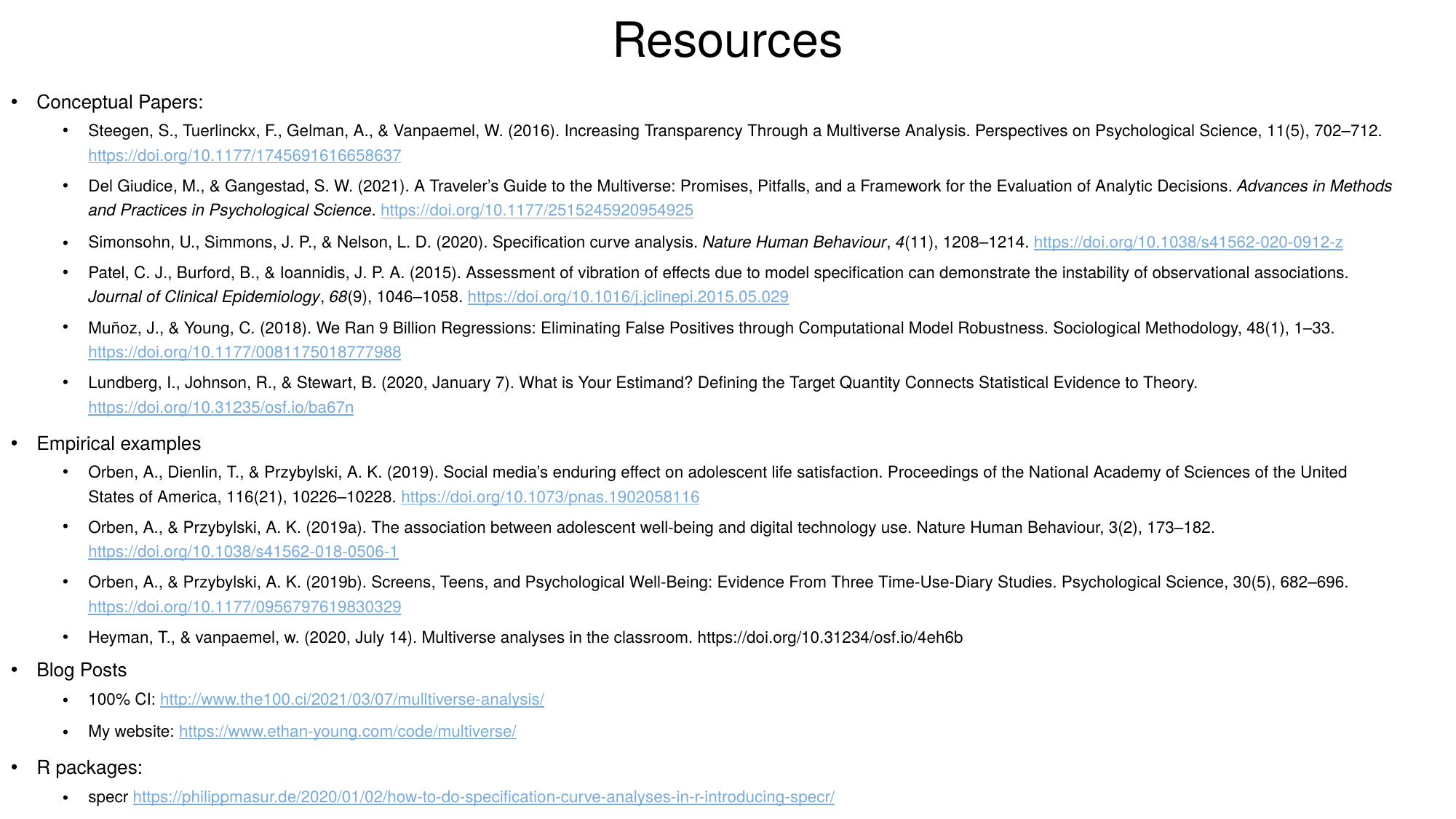

# Resources
Conceptual Papers:
Steegen, S., Tuerlinckx, F., Gelman, A., & Vanpaemel, W. (2016). Increasing Transparency Through a Multiverse Analysis. Perspectives on Psychological Science, 11(5), 702–712. https://doi.org/10.1177/1745691616658637
Del Giudice, M., & Gangestad, S. W. (2021). A Traveler’s Guide to the Multiverse: Promises, Pitfalls, and a Framework for the Evaluation of Analytic Decisions. Advances in Methods and Practices in Psychological Science. https://doi.org/10.1177/2515245920954925
Simonsohn, U., Simmons, J. P., & Nelson, L. D. (2020). Specification curve analysis. Nature Human Behaviour, 4(11), 1208–1214. https://doi.org/10.1038/s41562-020-0912-z
Patel, C. J., Burford, B., & Ioannidis, J. P. A. (2015). Assessment of vibration of effects due to model specification can demonstrate the instability of observational associations. Journal of Clinical Epidemiology, 68(9), 1046–1058. https://doi.org/10.1016/j.jclinepi.2015.05.029
Muñoz, J., & Young, C. (2018). We Ran 9 Billion Regressions: Eliminating False Positives through Computational Model Robustness. Sociological Methodology, 48(1), 1–33. https://doi.org/10.1177/0081175018777988
Lundberg, I., Johnson, R., & Stewart, B. (2020, January 7). What is Your Estimand? Defining the Target Quantity Connects Statistical Evidence to Theory. https://doi.org/10.31235/osf.io/ba67n
Empirical examples
Orben, A., Dienlin, T., & Przybylski, A. K. (2019). Social media’s enduring effect on adolescent life satisfaction. Proceedings of the National Academy of Sciences of the United States of America, 116(21), 10226–10228. https://doi.org/10.1073/pnas.1902058116
Orben, A., & Przybylski, A. K. (2019a). The association between adolescent well-being and digital technology use. Nature Human Behaviour, 3(2), 173–182. https://doi.org/10.1038/s41562-018-0506-1
Orben, A., & Przybylski, A. K. (2019b). Screens, Teens, and Psychological Well-Being: Evidence From Three Time-Use-Diary Studies. Psychological Science, 30(5), 682–696. https://doi.org/10.1177/0956797619830329
Heyman, T., & vanpaemel, w. (2020, July 14). Multiverse analyses in the classroom. https://doi.org/10.31234/osf.io/4eh6b
Blog Posts
100% CI: http://www.the100.ci/2021/03/07/mulltiverse-analysis/
My website: https://www.ethan-young.com/code/multiverse/
R packages:
specr https://philippmasur.de/2020/01/02/how-to-do-specification-curve-analyses-in-r-introducing-specr/